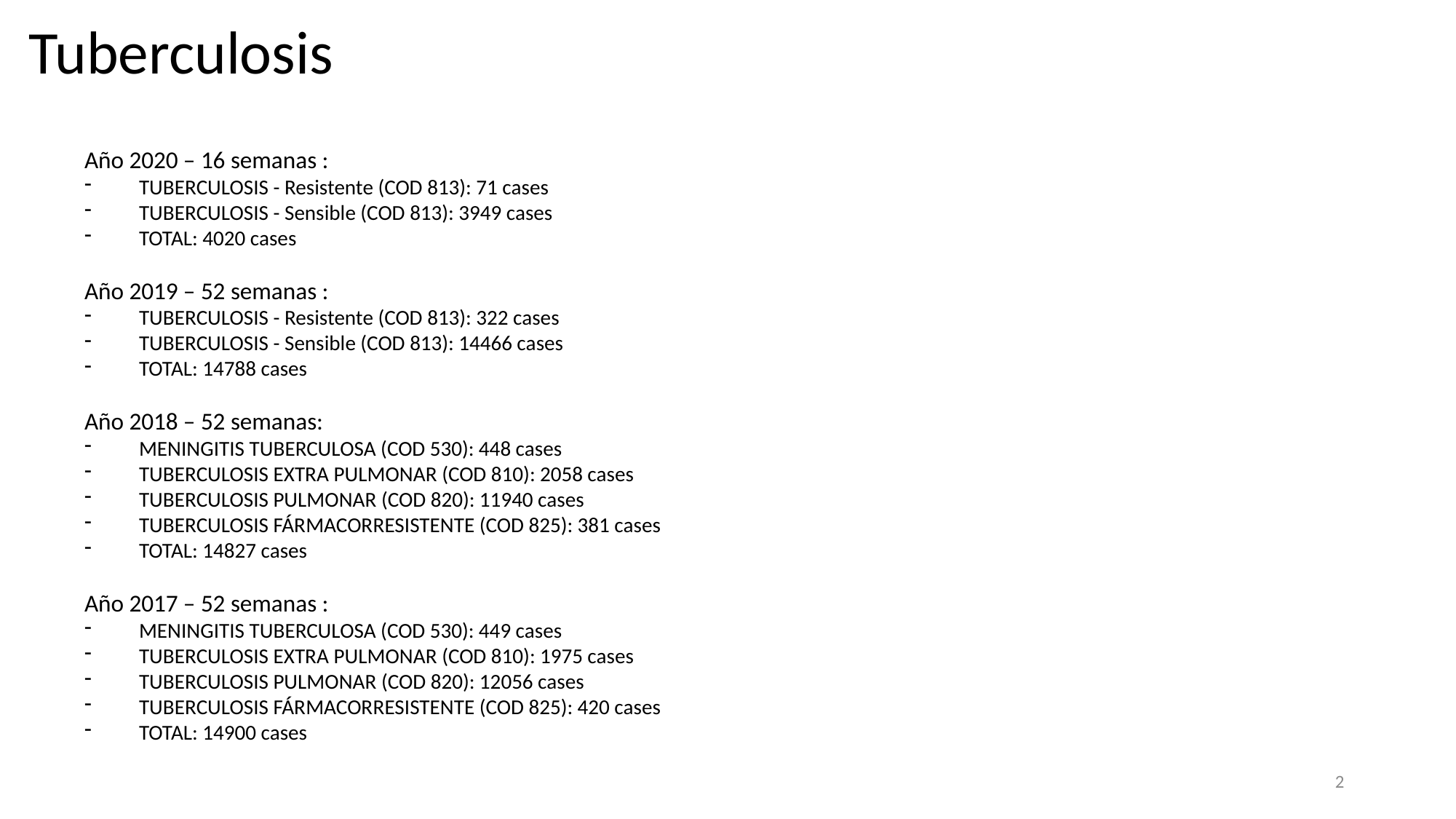

Tuberculosis
Año 2020 – 16 semanas :
TUBERCULOSIS - Resistente (COD 813): 71 cases
TUBERCULOSIS - Sensible (COD 813): 3949 cases
TOTAL: 4020 cases

Año 2019 – 52 semanas :
TUBERCULOSIS - Resistente (COD 813): 322 cases
TUBERCULOSIS - Sensible (COD 813): 14466 cases
TOTAL: 14788 cases

Año 2018 – 52 semanas:
MENINGITIS TUBERCULOSA (COD 530): 448 cases
TUBERCULOSIS EXTRA PULMONAR (COD 810): 2058 cases
TUBERCULOSIS PULMONAR (COD 820): 11940 cases
TUBERCULOSIS FÁRMACORRESISTENTE (COD 825): 381 cases
TOTAL: 14827 cases

Año 2017 – 52 semanas :
MENINGITIS TUBERCULOSA (COD 530): 449 cases
TUBERCULOSIS EXTRA PULMONAR (COD 810): 1975 cases
TUBERCULOSIS PULMONAR (COD 820): 12056 cases
TUBERCULOSIS FÁRMACORRESISTENTE (COD 825): 420 cases
TOTAL: 14900 cases
2